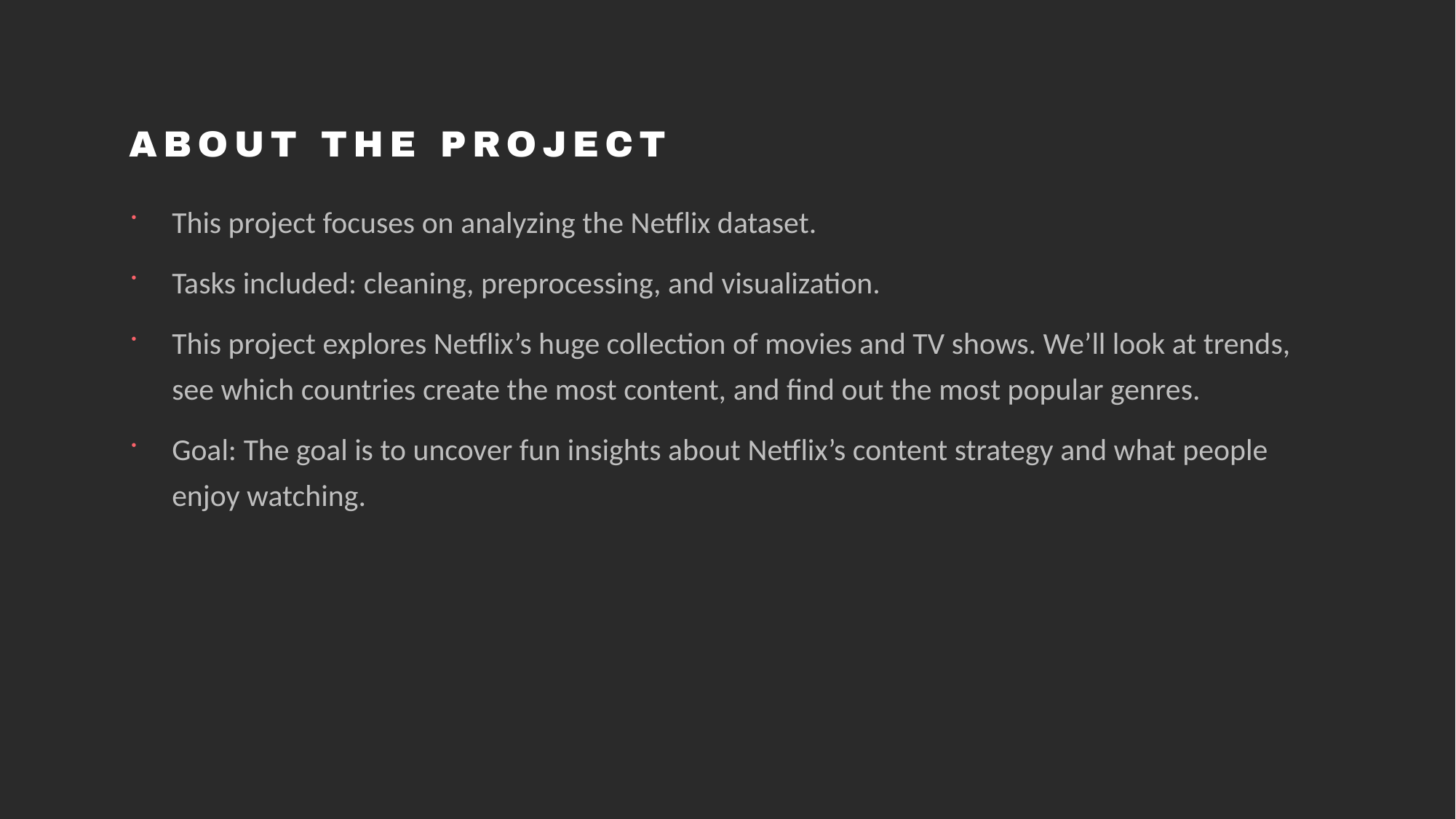

# About the Project
This project focuses on analyzing the Netflix dataset.
Tasks included: cleaning, preprocessing, and visualization.
This project explores Netflix’s huge collection of movies and TV shows. We’ll look at trends, see which countries create the most content, and find out the most popular genres.
Goal: The goal is to uncover fun insights about Netflix’s content strategy and what people enjoy watching.